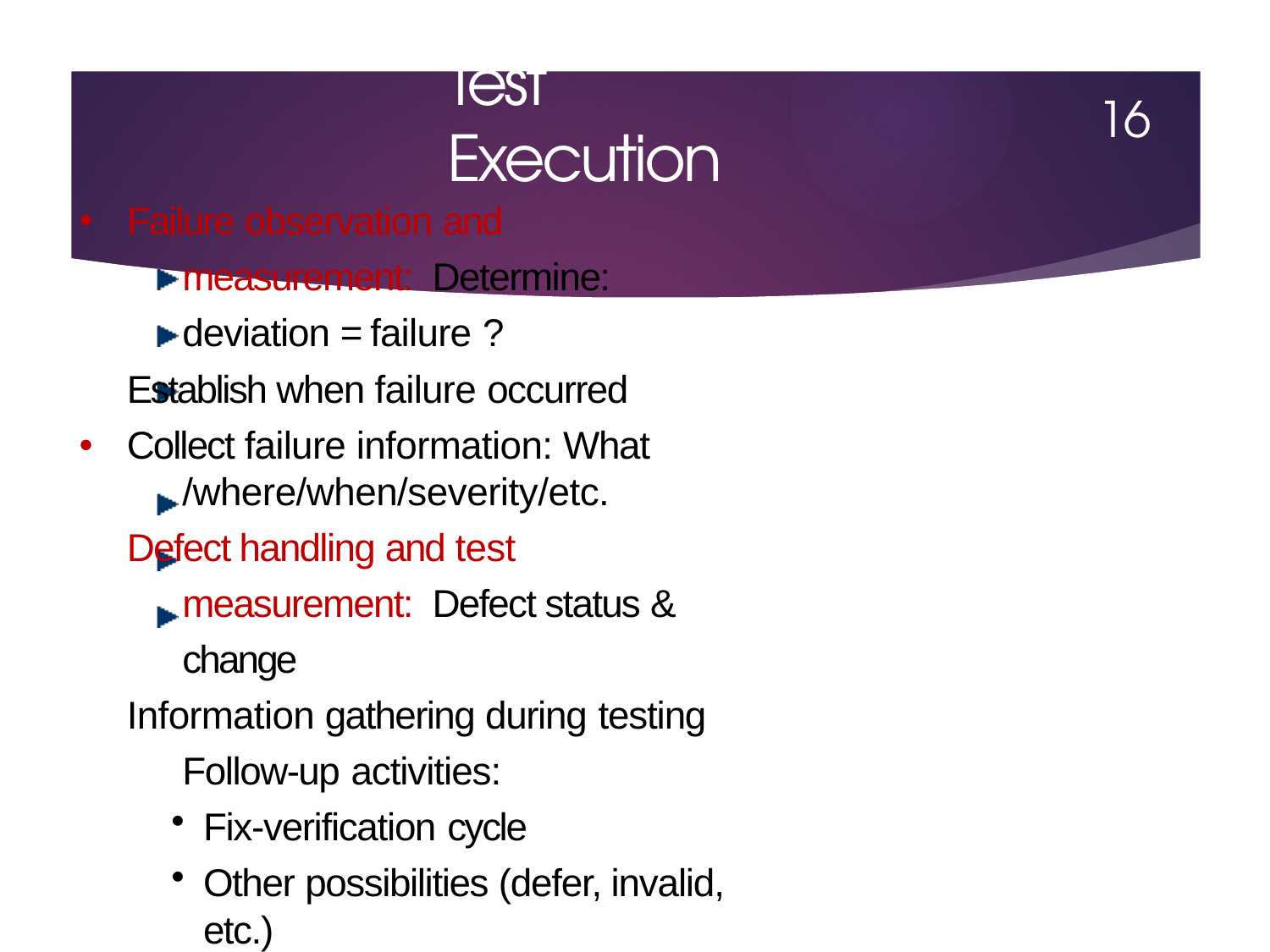

16
# Test Execution
Failure observation and measurement:  Determine: deviation = failure ?
Establish when failure occurred
Collect failure information: What /where/when/severity/etc.
Defect handling and test measurement:  Defect status & change
Information gathering during testing  Follow-up activities:
Fix-verification cycle
Other possibilities (defer, invalid, etc.)
•

•